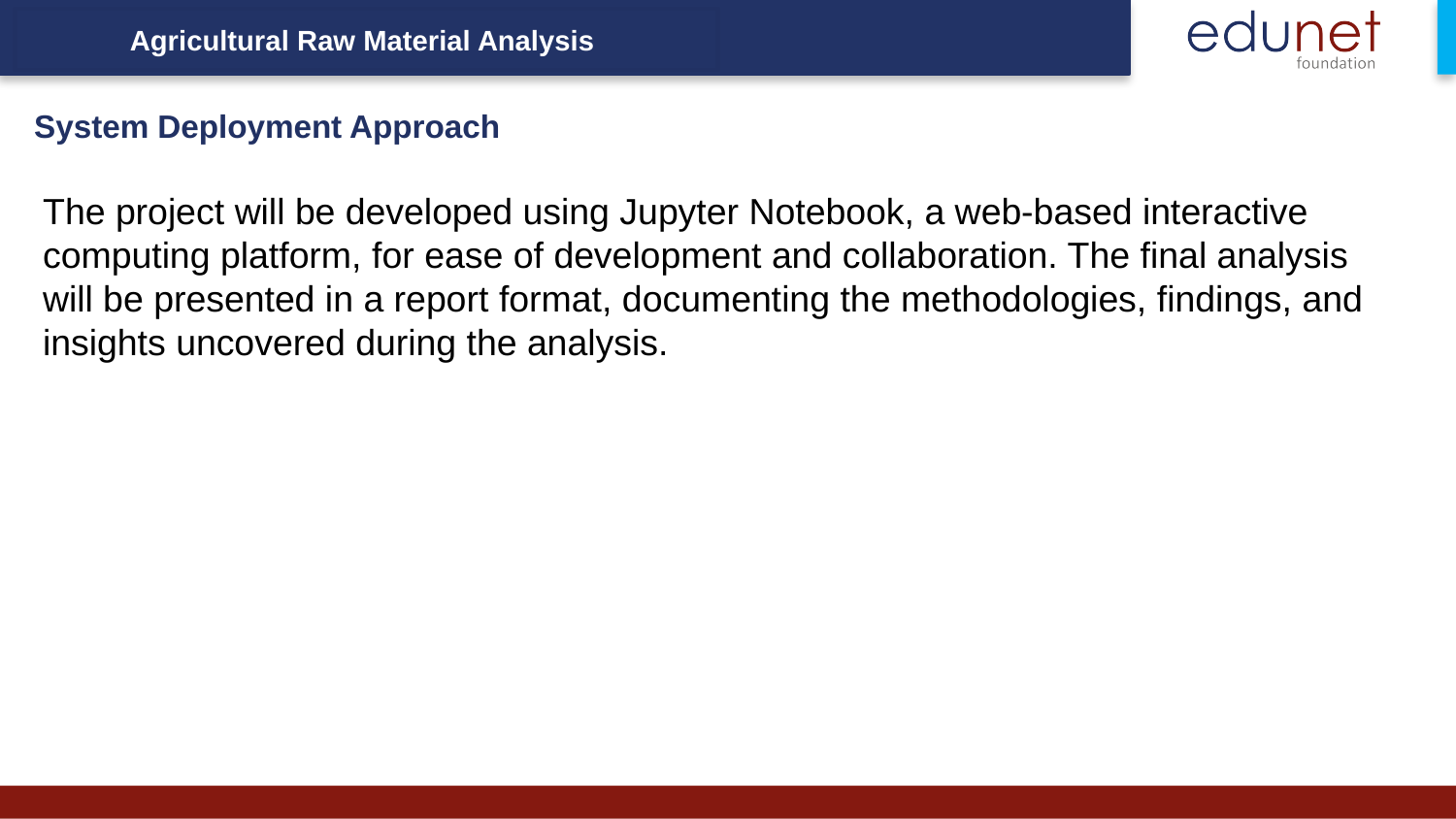

Agricultural Raw Material Analysis
System Deployment Approach
The project will be developed using Jupyter Notebook, a web-based interactive computing platform, for ease of development and collaboration. The final analysis will be presented in a report format, documenting the methodologies, findings, and insights uncovered during the analysis.